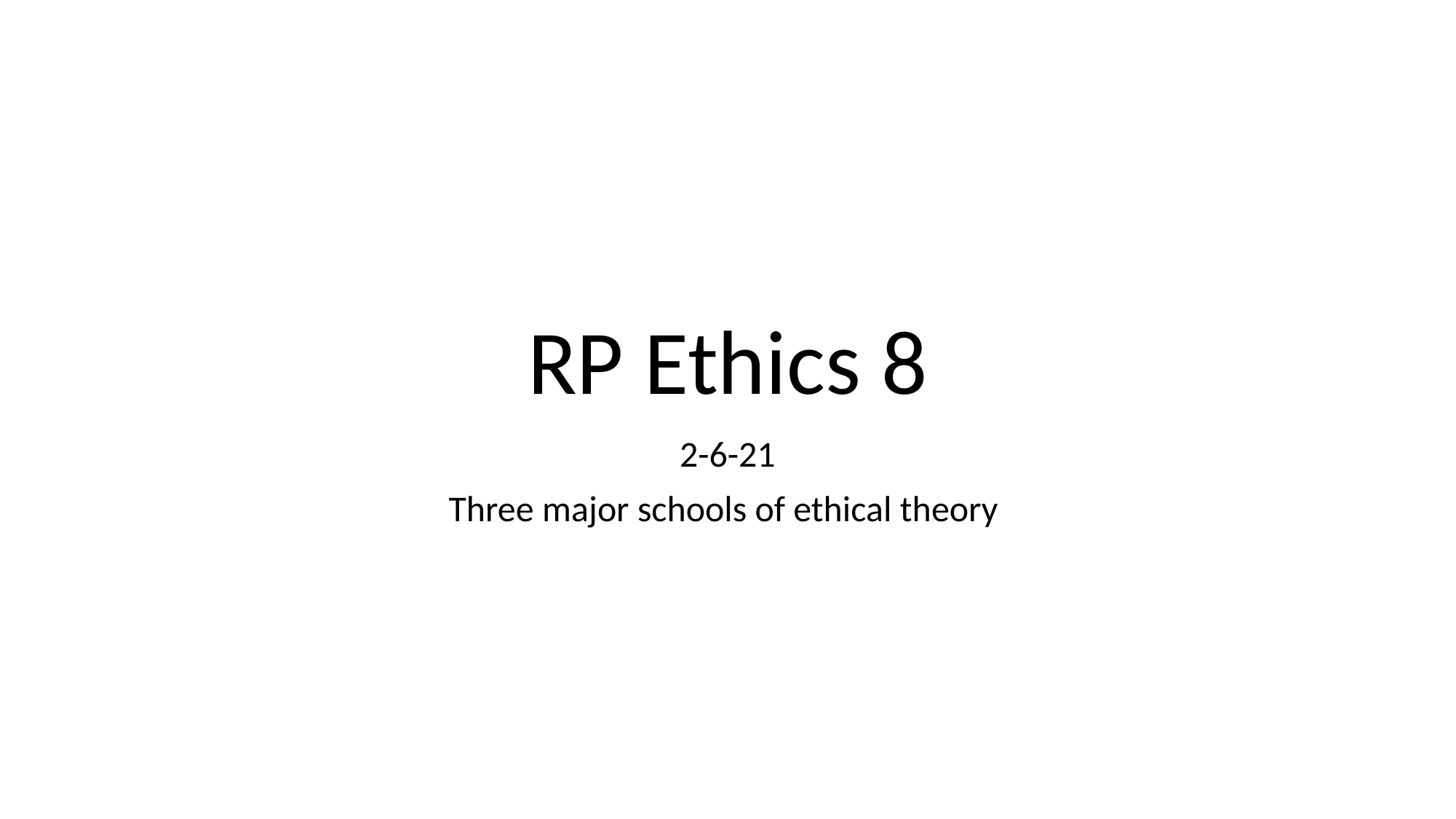

# RP Ethics 8
2-6-21
Three major schools of ethical theory